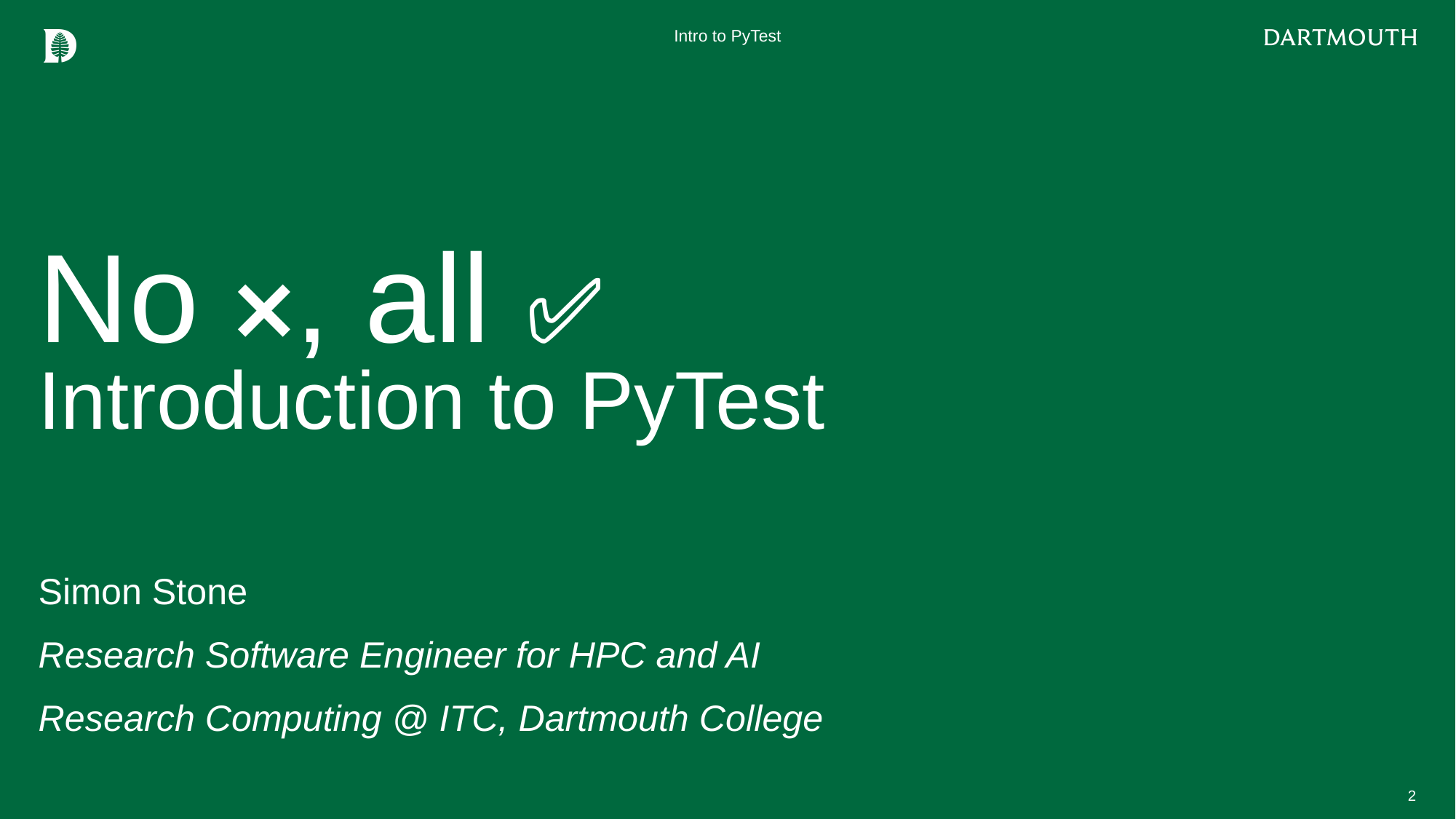

Intro to PyTest
# No ❌, all ✅ Introduction to PyTest
Simon Stone
Research Software Engineer for HPC and AI
Research Computing @ ITC, Dartmouth College
2